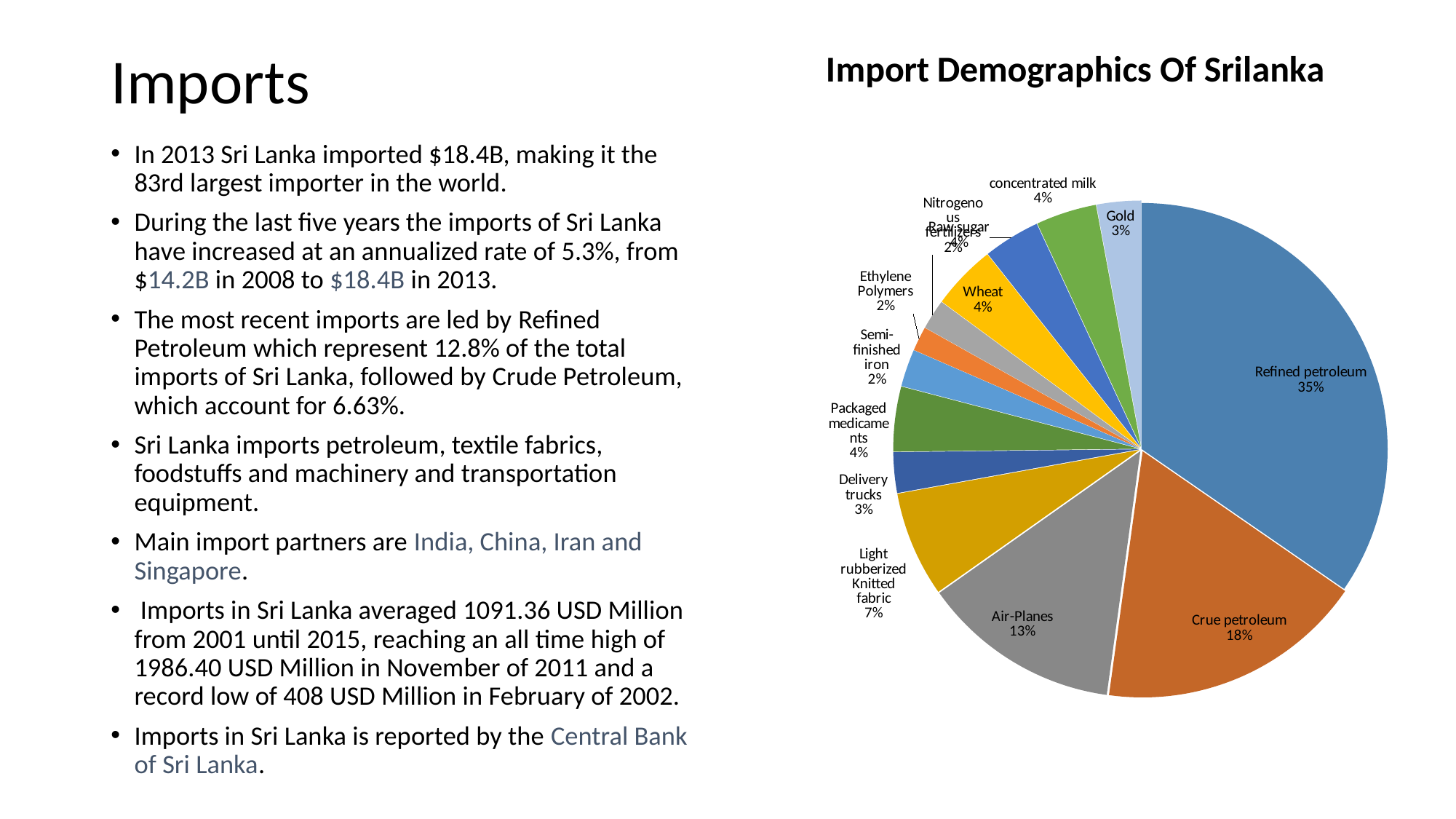

# Imports

### Chart: Import Demographics Of Srilanka

| Category | Srilanka  imports |
|---|---|
| Refined petroleum | 13.0 |
| Crue petroleum | 6.6 |
| Air-Planes | 4.9 |
| Light rubberized Knitted fabric | 2.6 |
| Delivery trucks | 1.0 |
| Packaged medicaments | 1.6 |
| Semi-finished iron | 0.92 |
| Ethylene Polymers | 0.6 |
| Nitrogenous fertilizers | 0.74 |
| Wheat | 1.6 |
| Raw sugar | 1.4 |
| concentrated milk | 1.5 |
| Gold | 1.1 |
In 2013 Sri Lanka imported $18.4B, making it the 83rd largest importer in the world.
During the last five years the imports of Sri Lanka have increased at an annualized rate of 5.3%, from $14.2B in 2008 to $18.4B in 2013.
The most recent imports are led by Refined Petroleum which represent 12.8% of the total imports of Sri Lanka, followed by Crude Petroleum, which account for 6.63%.
Sri Lanka imports petroleum, textile fabrics, foodstuffs and machinery and transportation equipment.
Main import partners are India, China, Iran and Singapore.
 Imports in Sri Lanka averaged 1091.36 USD Million from 2001 until 2015, reaching an all time high of 1986.40 USD Million in November of 2011 and a record low of 408 USD Million in February of 2002.
Imports in Sri Lanka is reported by the Central Bank of Sri Lanka.